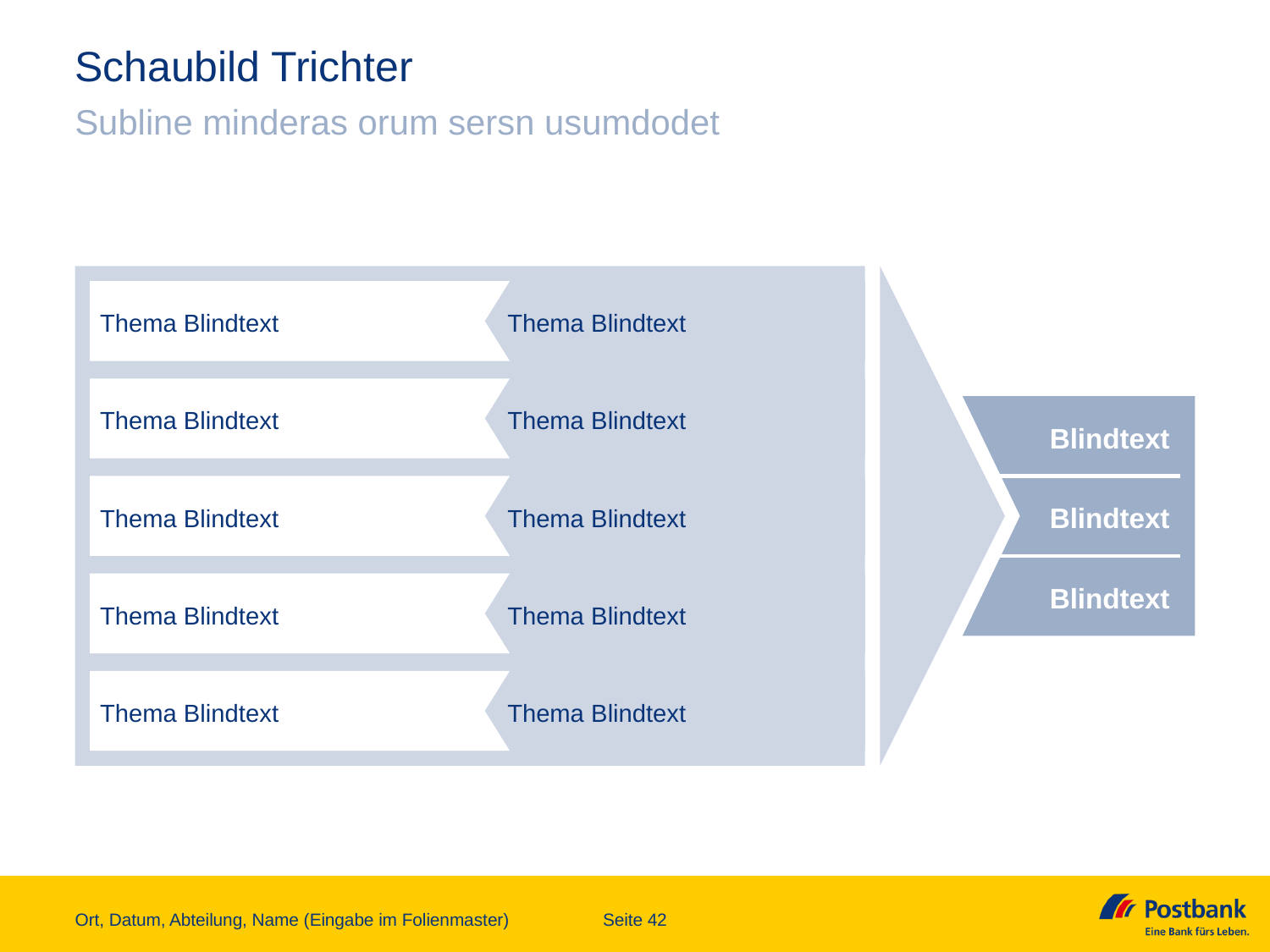

# Schaubild Trichter
Subline minderas orum sersn usumdodet

Thema Blindtext
Thema Blindtext
Thema Blindtext
Thema Blindtext

Blindtext

Thema Blindtext
Thema Blindtext
Blindtext
Blindtext
Thema Blindtext
Thema Blindtext
Thema Blindtext
Thema Blindtext